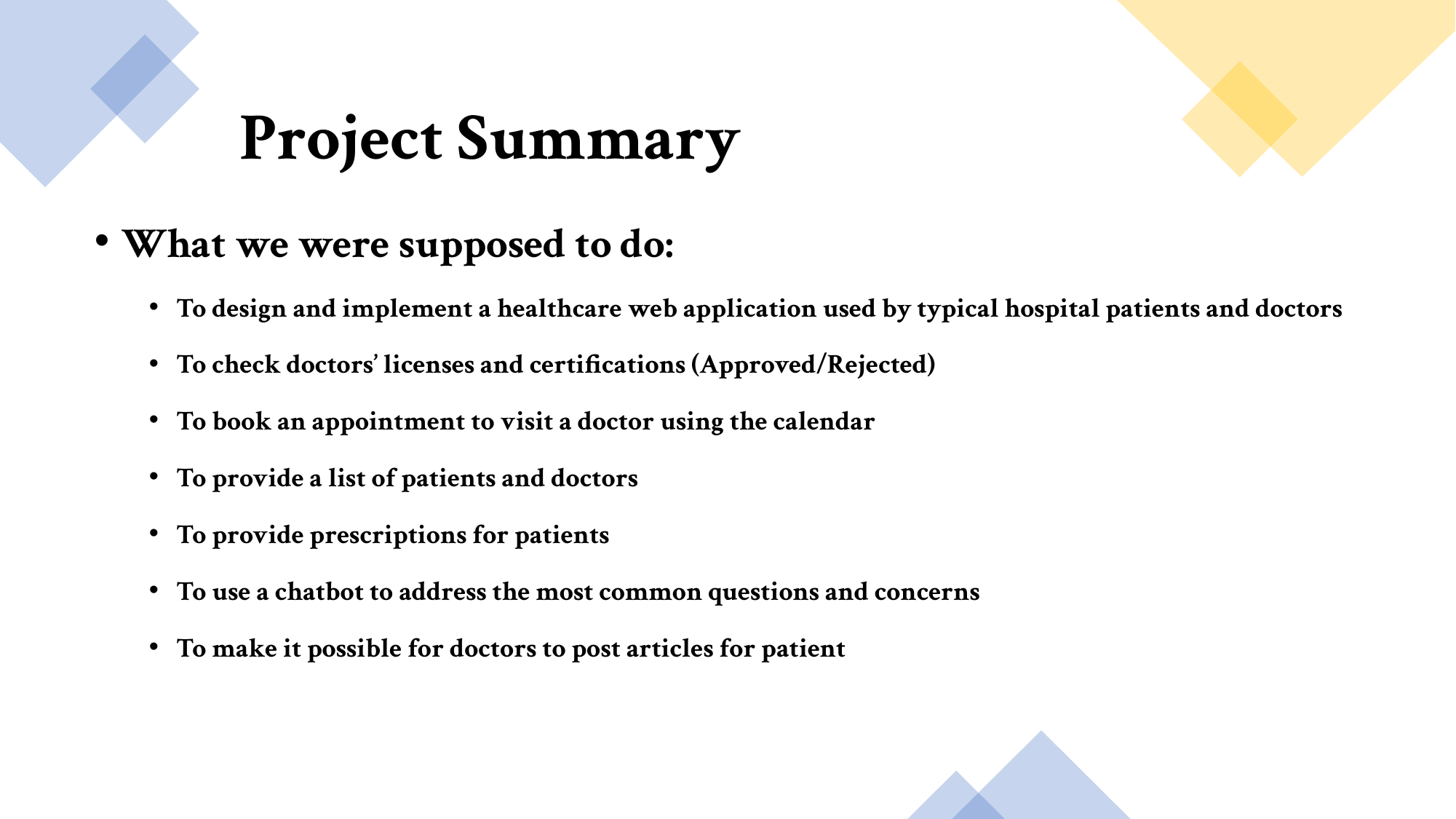

# Project Summary

What we were supposed to do:
To design and implement a healthcare web application used by typical hospital patients and doctors
To check doctors’ licenses and certifications (Approved/Rejected)
To book an appointment to visit a doctor using the calendar
To provide a list of patients and doctors
To provide prescriptions for patients
To use a chatbot to address the most common questions and concerns
To make it possible for doctors to post articles for patient